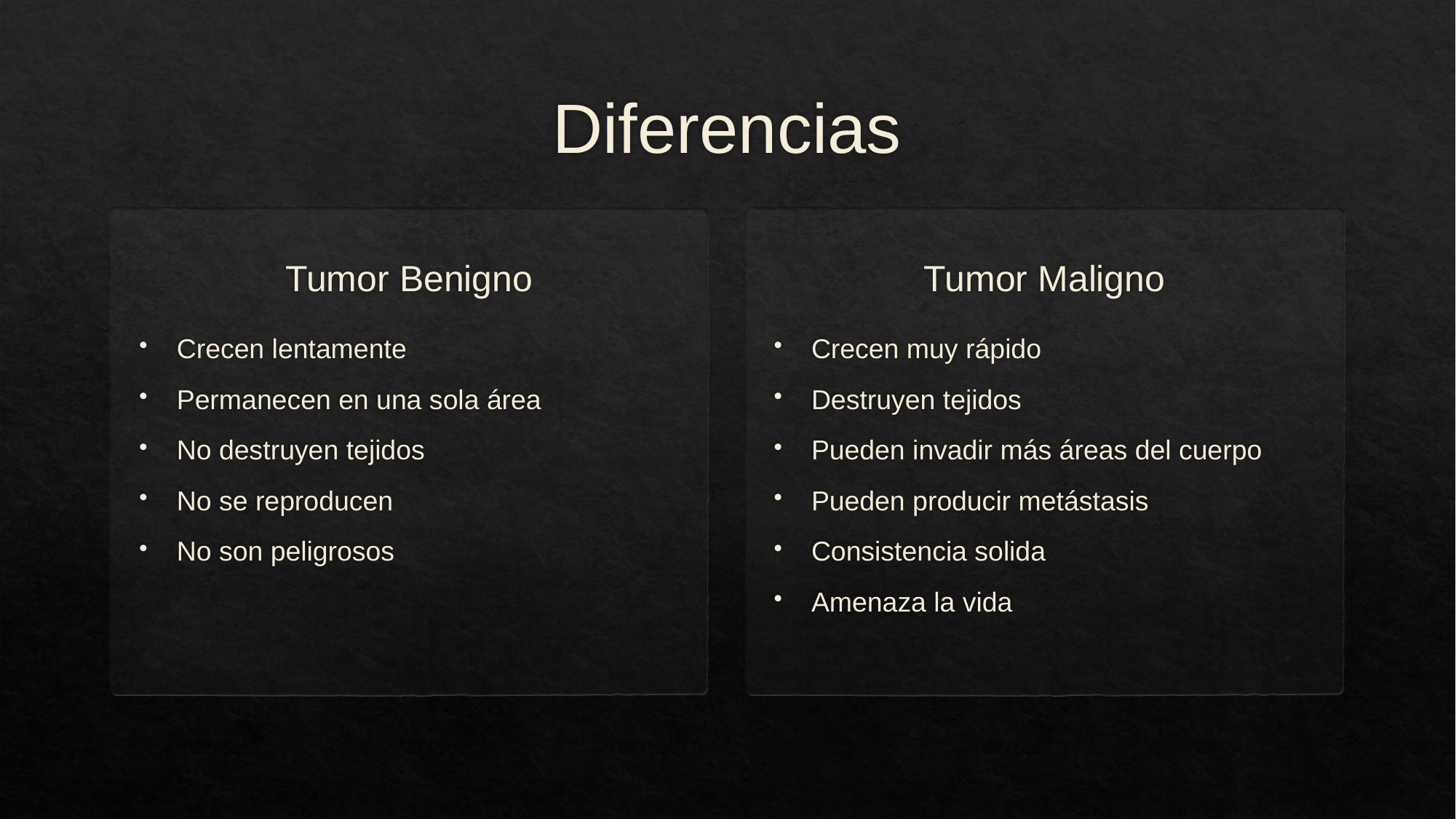

# Diferencias
Tumor Maligno
Tumor Benigno
Crecen lentamente
Permanecen en una sola área
No destruyen tejidos
No se reproducen
No son peligrosos
Crecen muy rápido
Destruyen tejidos
Pueden invadir más áreas del cuerpo
Pueden producir metástasis
Consistencia solida
Amenaza la vida